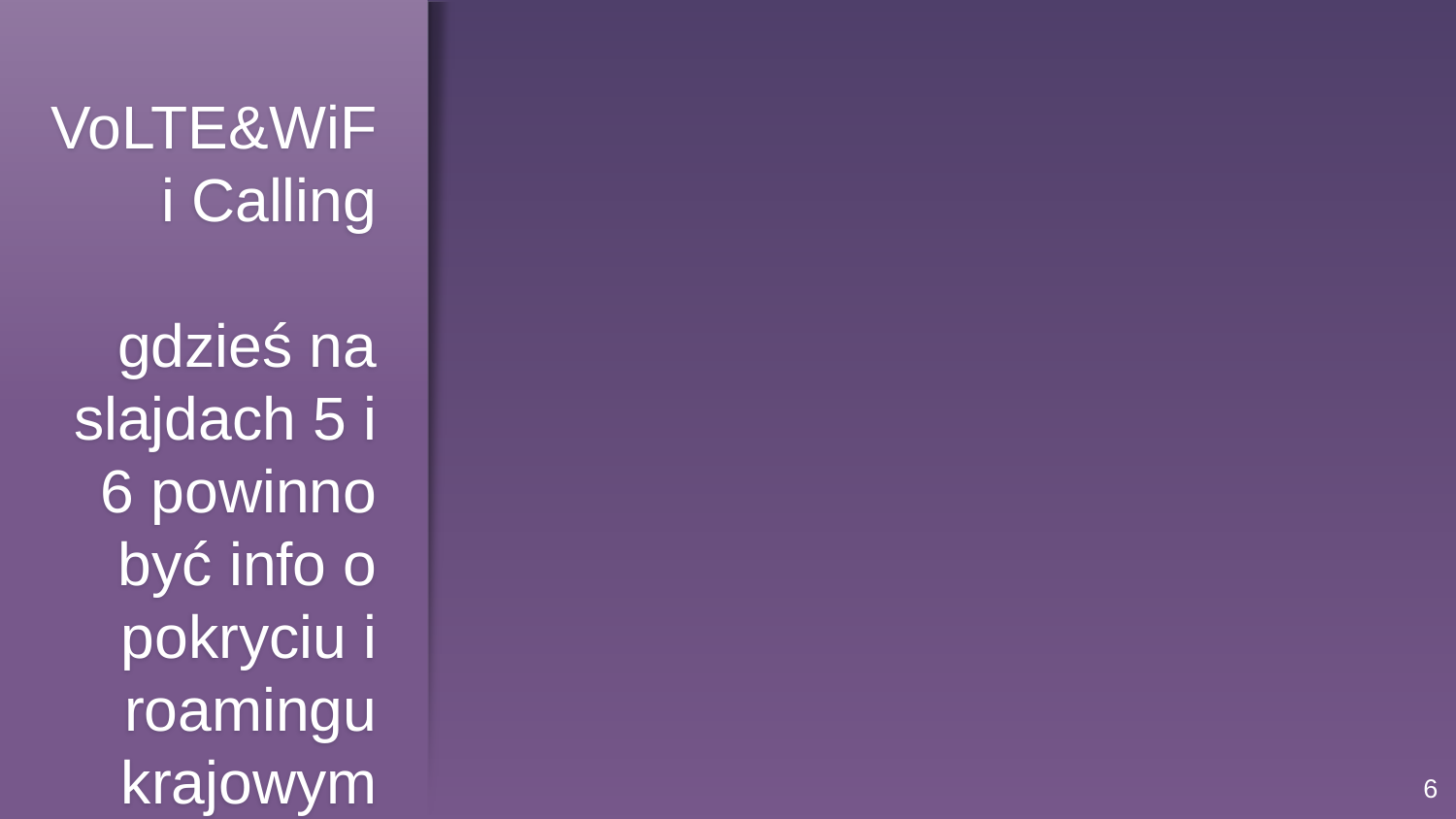

# VoLTE&WiFi Calling gdzieś na slajdach 5 i 6 powinno być info o pokryciu i roamingu krajowym
6